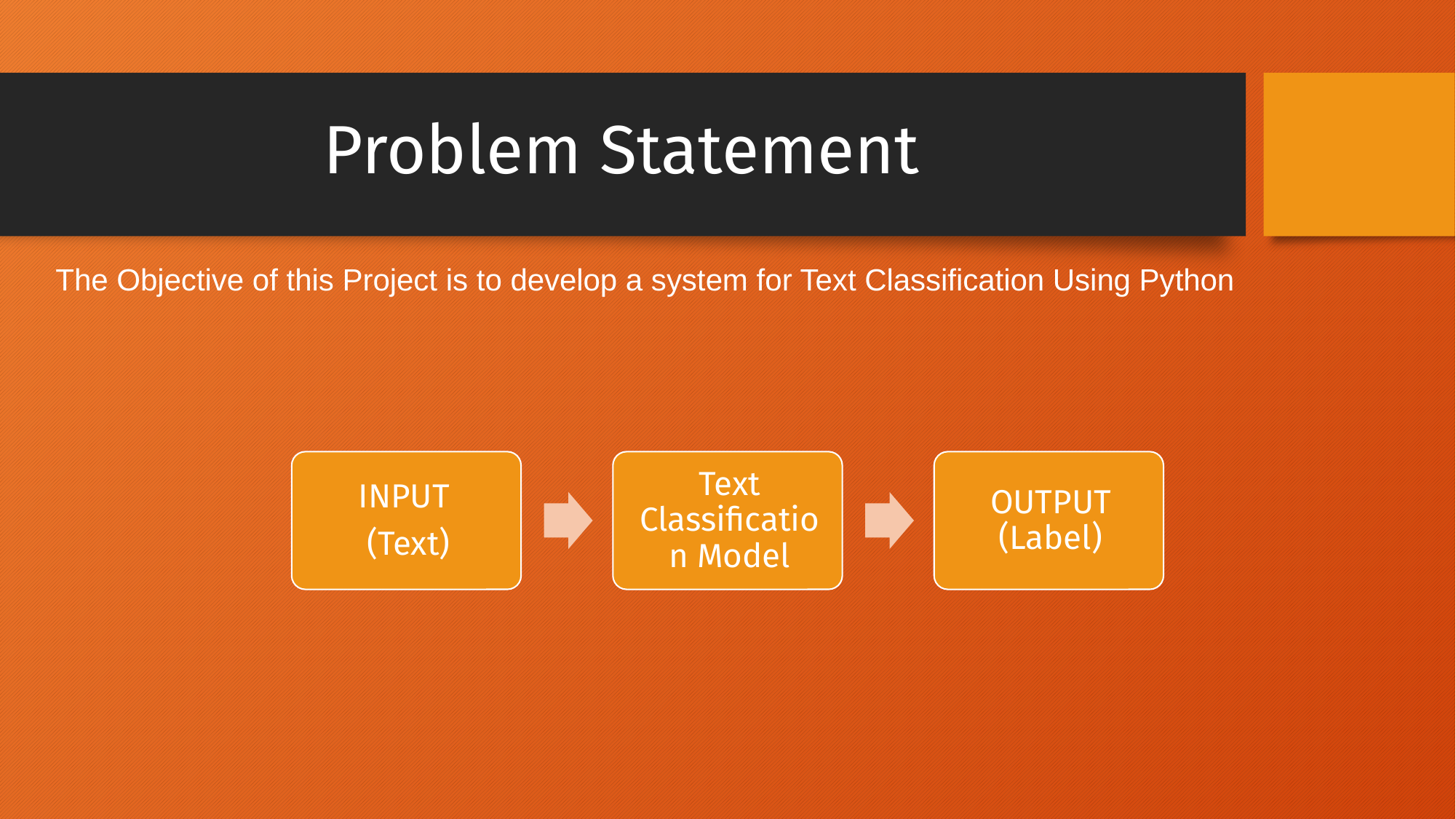

# Problem Statement
The Objective of this Project is to develop a system for Text Classification Using Python
INPUT
(Text)

Text Classification Model

OUTPUT (Label)